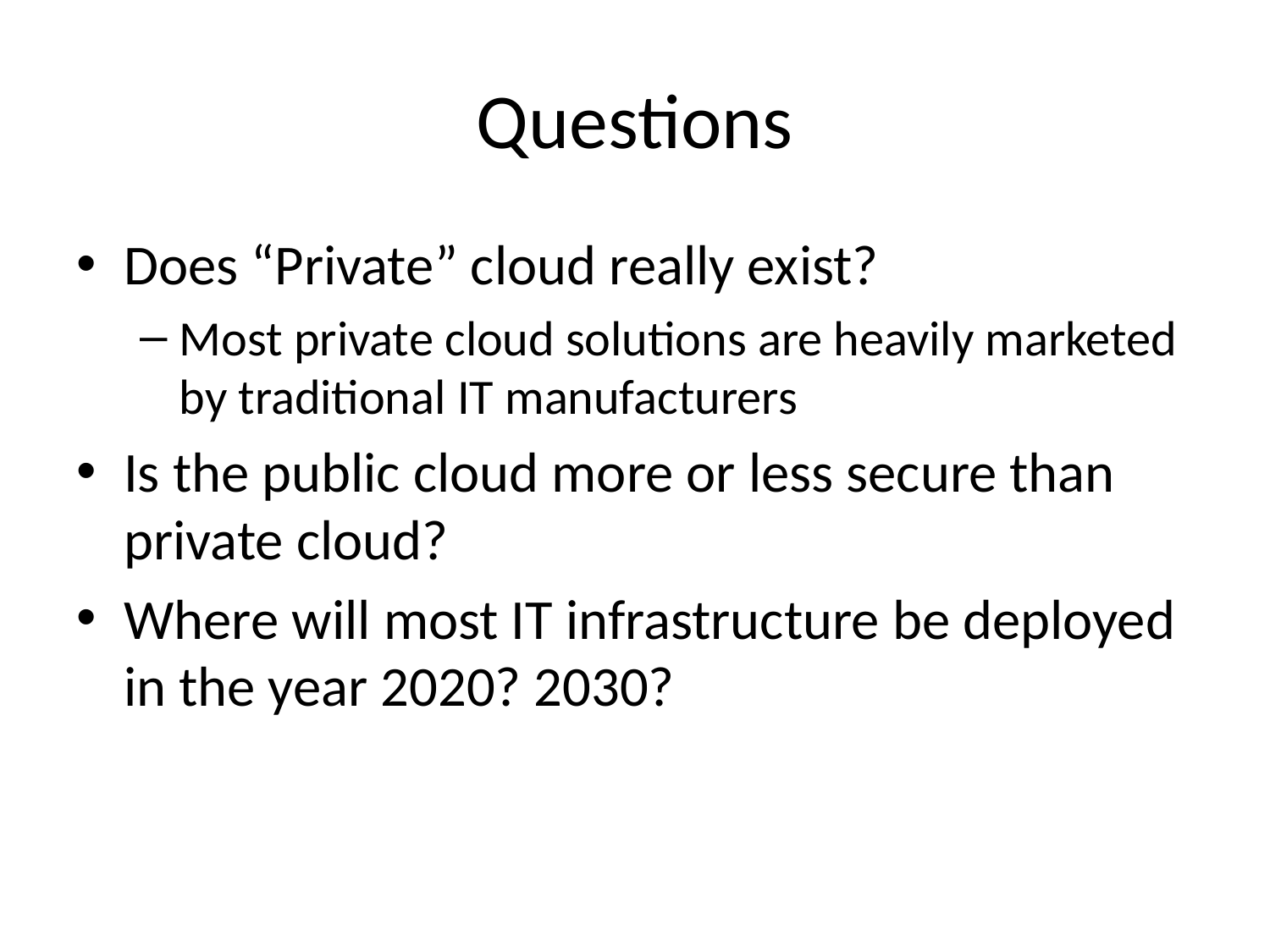

# Questions
Does “Private” cloud really exist?
Most private cloud solutions are heavily marketed by traditional IT manufacturers
Is the public cloud more or less secure than private cloud?
Where will most IT infrastructure be deployed in the year 2020? 2030?